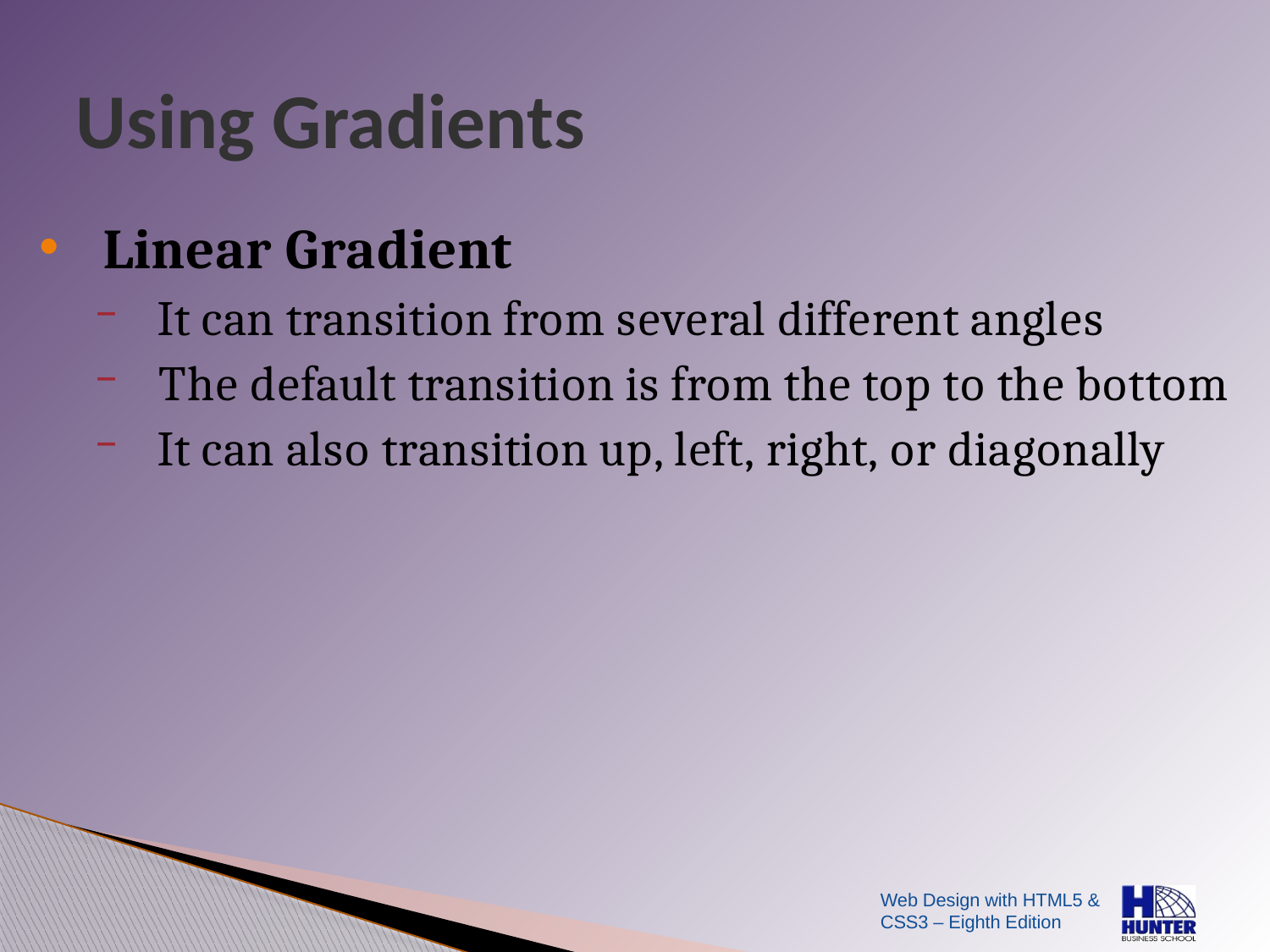

# Using Gradients
Linear Gradient
It can transition from several different angles
The default transition is from the top to the bottom
It can also transition up, left, right, or diagonally